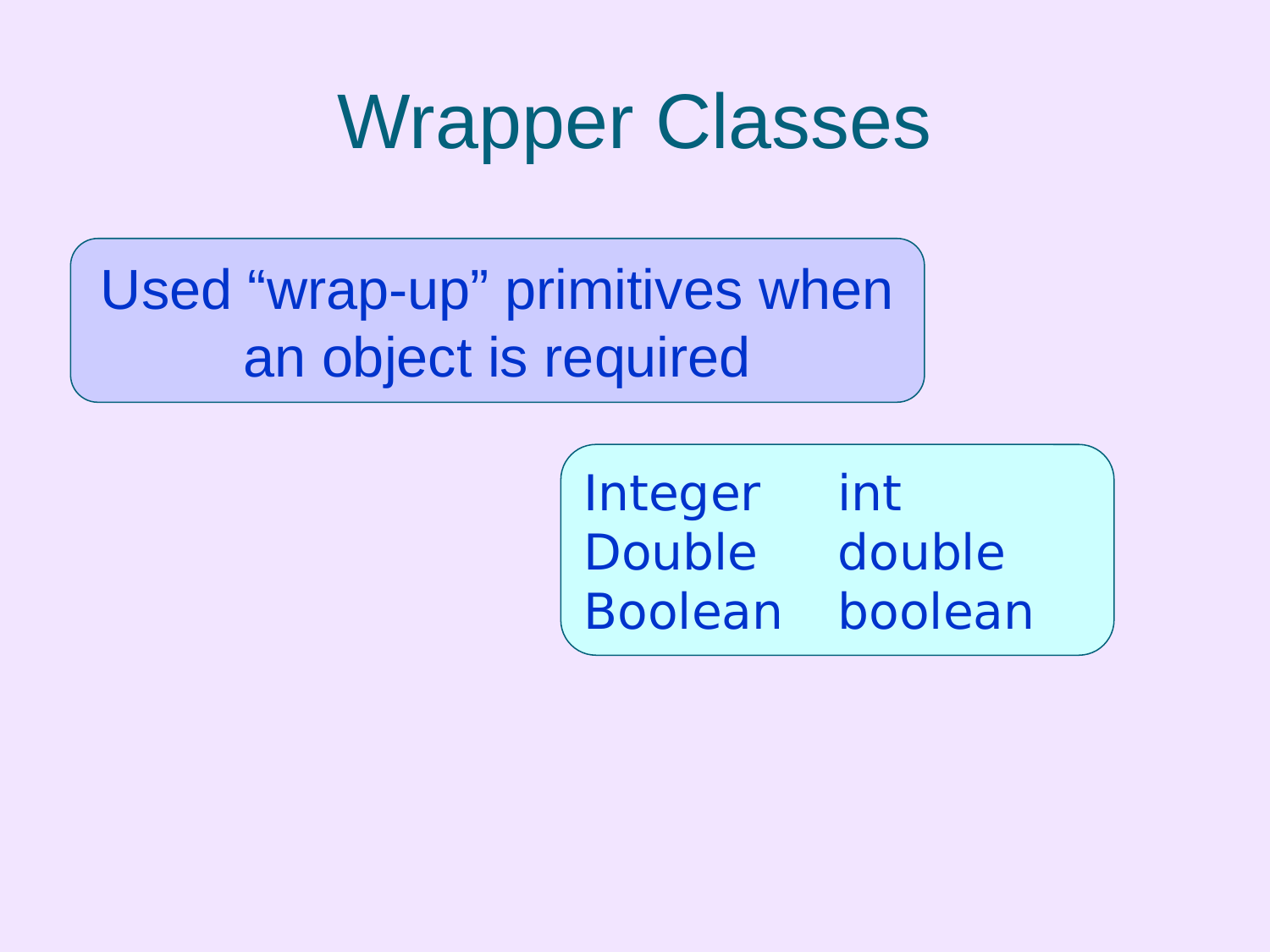

# Wrapper Classes
Used “wrap-up” primitives when an object is required
Integer	int
Double	double
Boolean	boolean